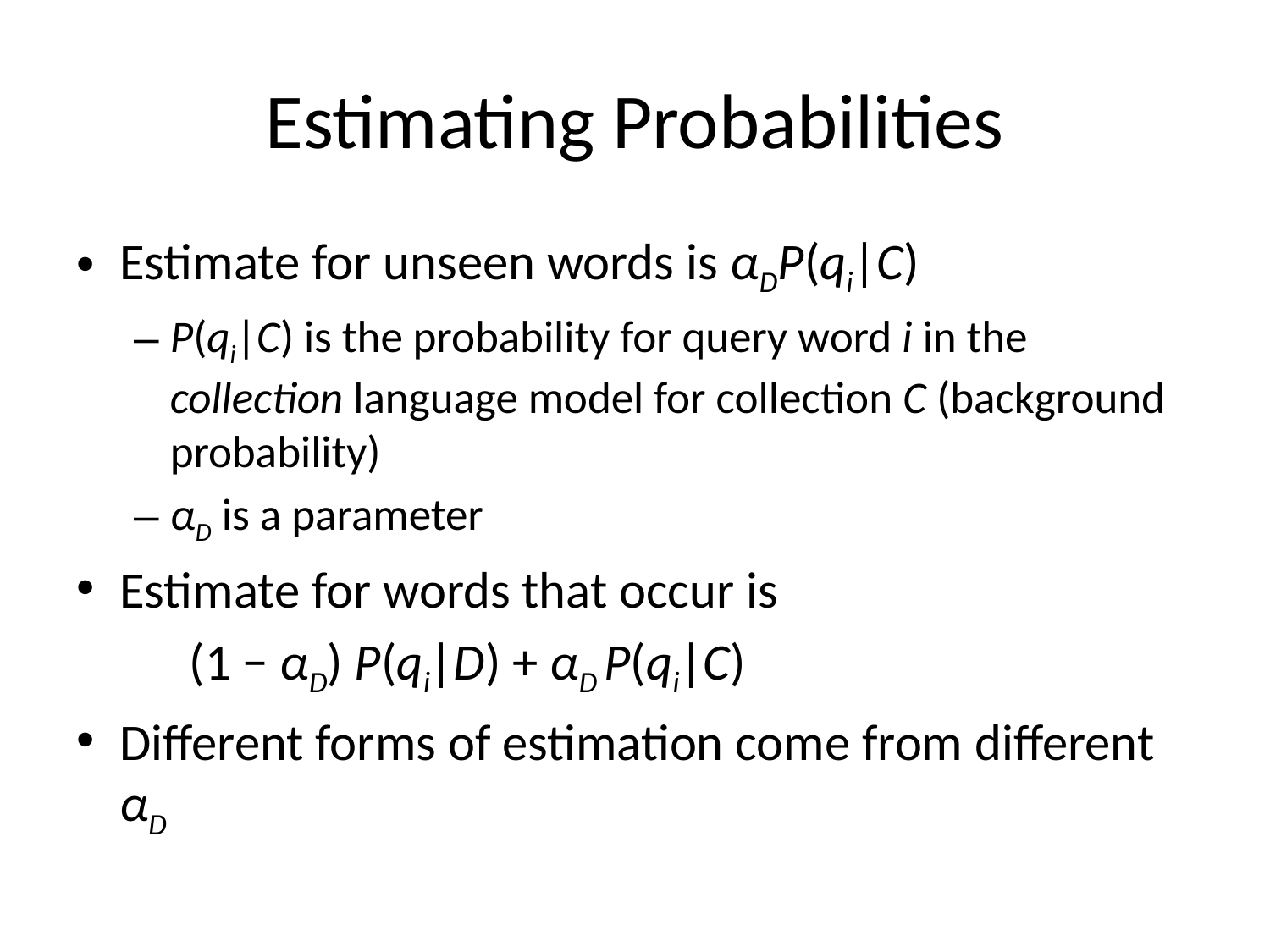

# Estimating Probabilities
Estimate for unseen words is αDP(qi|C)
P(qi|C) is the probability for query word i in the collection language model for collection C (background probability)
αD is a parameter
Estimate for words that occur is
	      (1 − αD) P(qi|D) + αD P(qi|C)
Different forms of estimation come from different αD